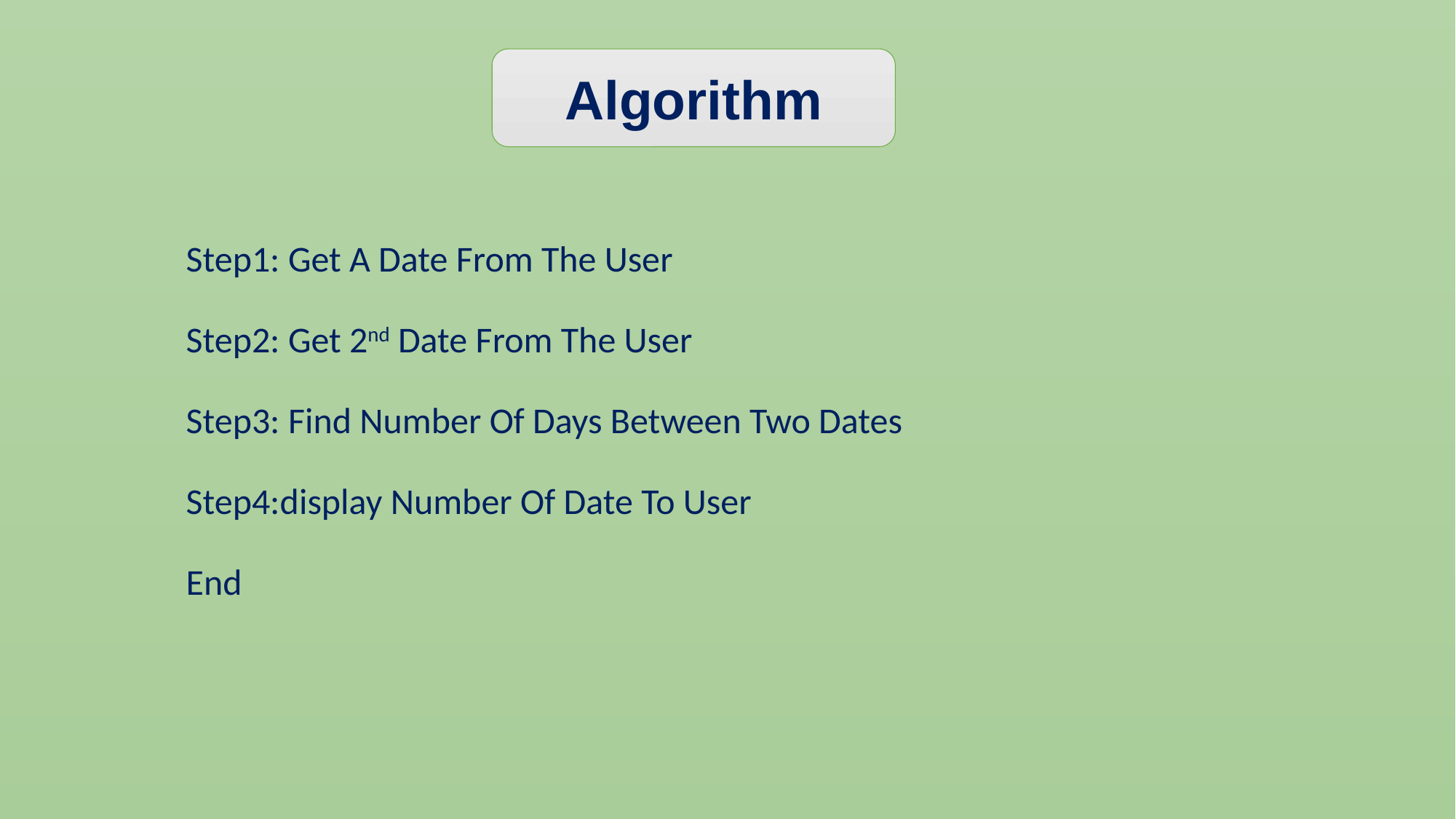

Algorithm
Step1: Get A Date From The User
Step2: Get 2nd Date From The User
Step3: Find Number Of Days Between Two Dates
Step4:display Number Of Date To User
End